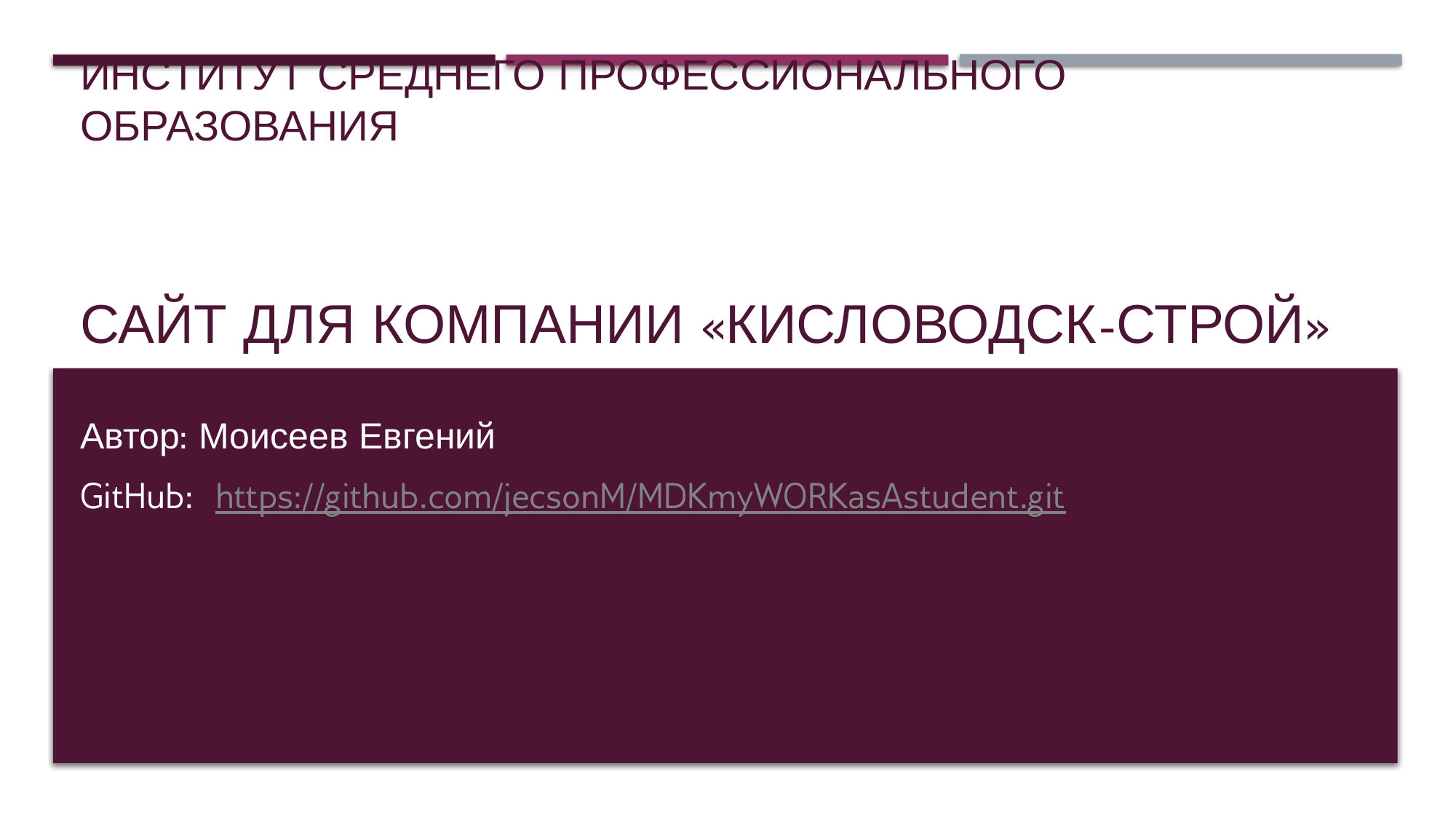

Институт среднего профессионального образования
# Сайт для компании «Кисловодск-строй»

Автор: Моисеев Евгений
GitHub:  https://github.com/jecsonM/MDKmyWORKasAstudent.git